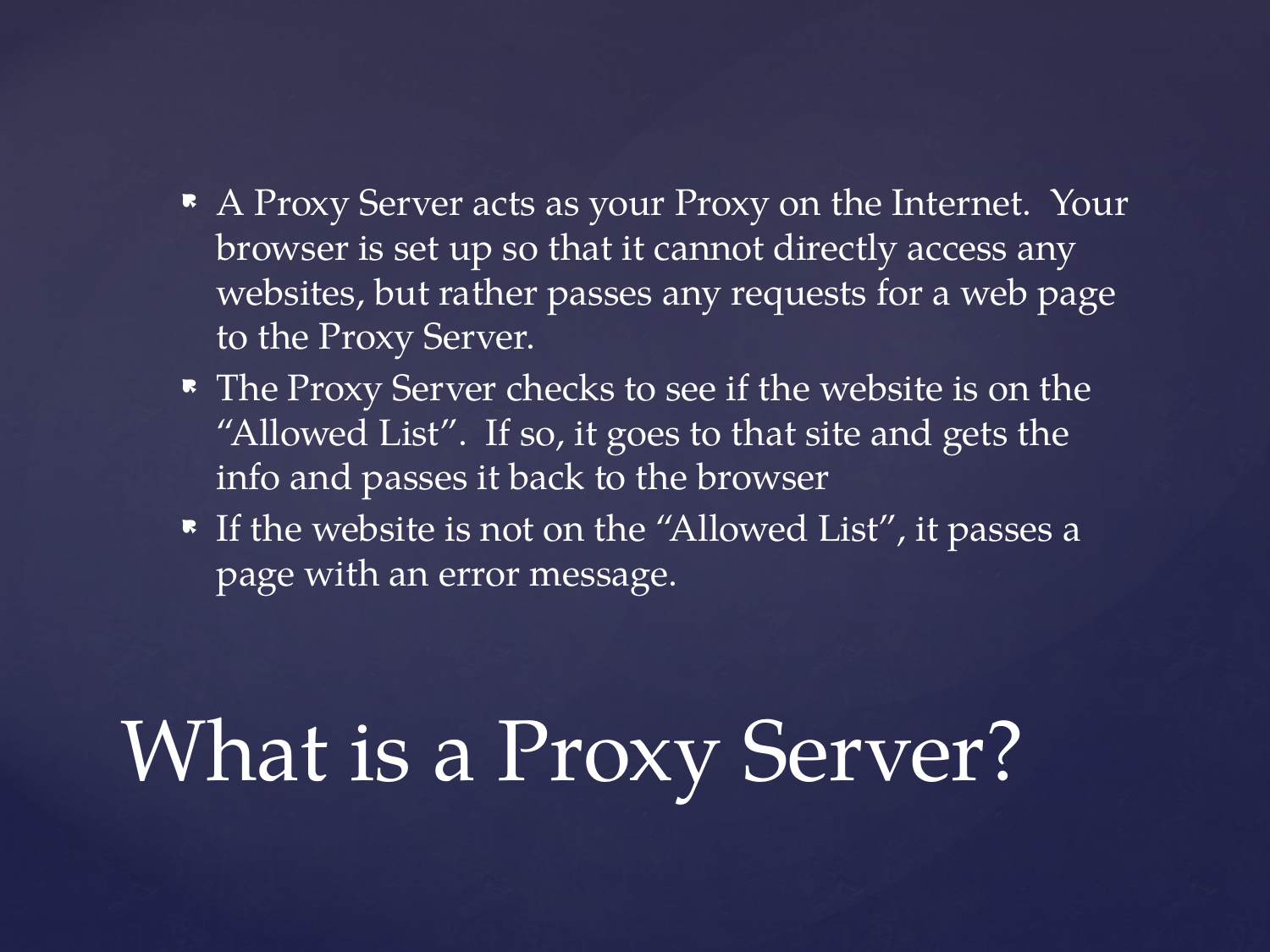

A Proxy Server acts as your Proxy on the Internet.  Your browser is set up so that it cannot directly access any websites, but rather passes any requests for a web page to the Proxy Server.
The Proxy Server checks to see if the website is on the “Allowed List”.  If so, it goes to that site and gets the info and passes it back to the browser
If the website is not on the “Allowed List”, it passes a page with an error message.
# What is a Proxy Server?